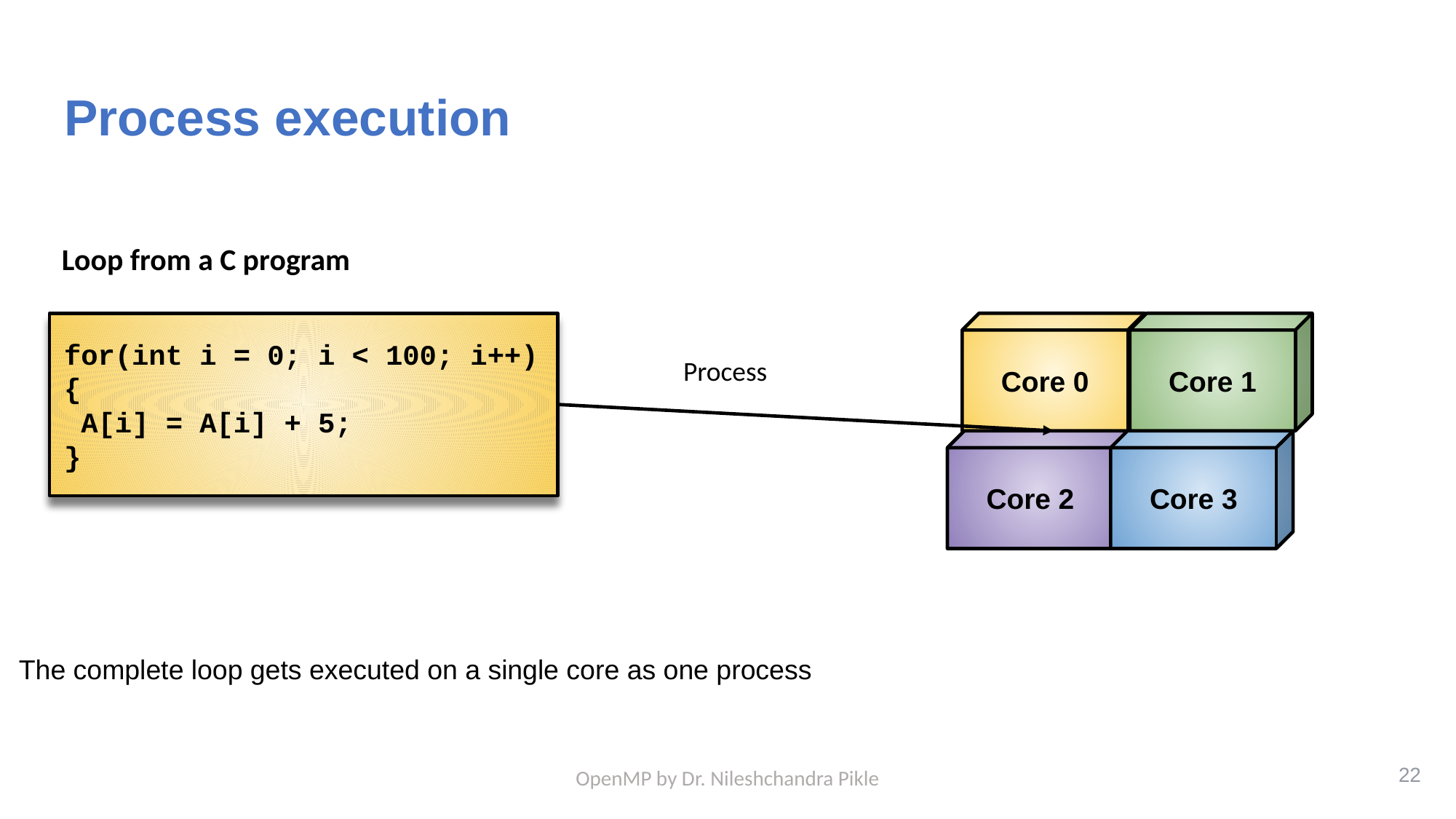

# Process execution
Loop from a C program
for(int i = 0; i < 100; i++)
{
 A[i] = A[i] + 5;
}
Core 0
Core 1
Process
Core 2
Core 3
The complete loop gets executed on a single core as one process
22
OpenMP by Dr. Nileshchandra Pikle